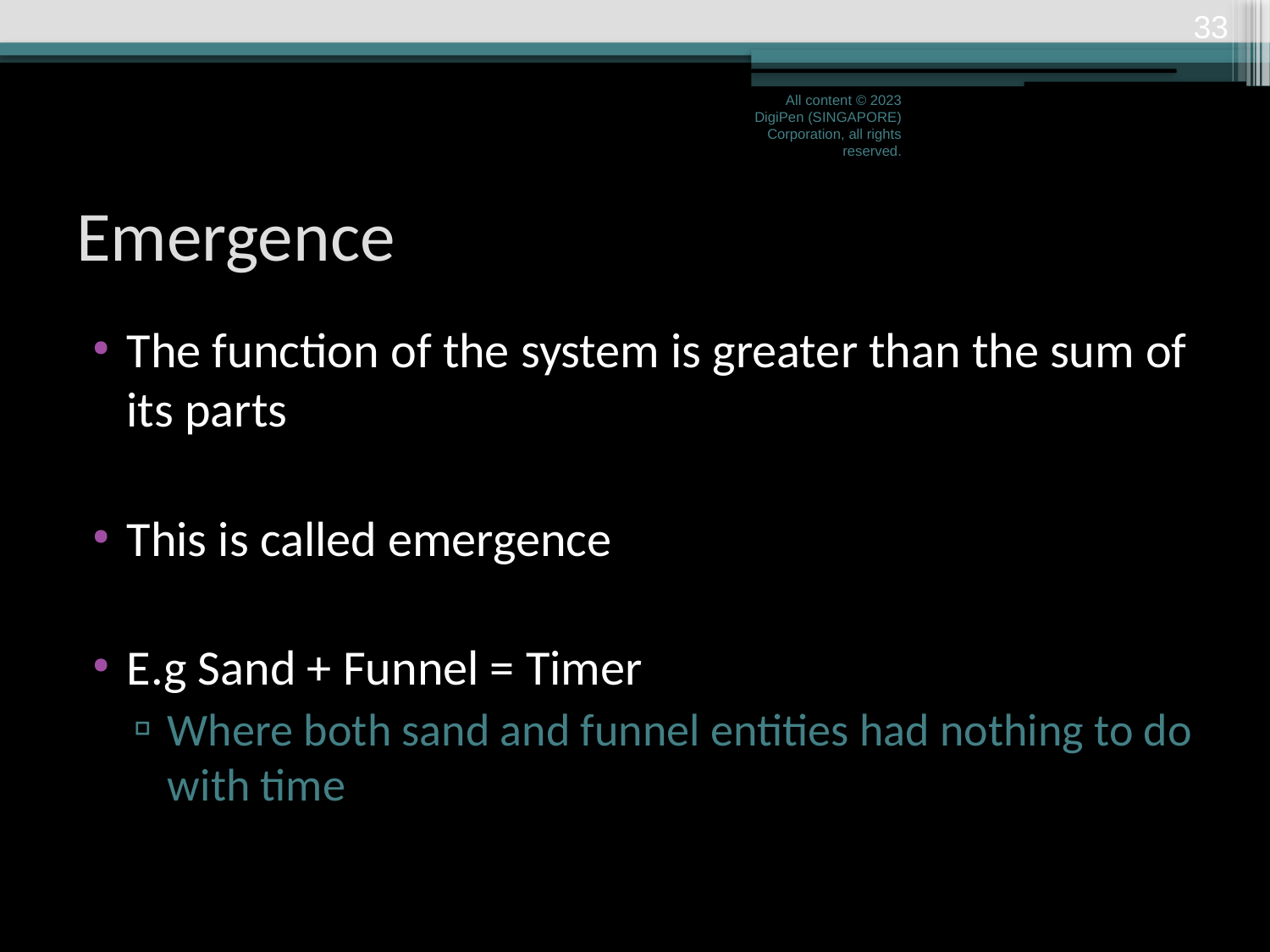

33
All content © 2023 DigiPen (SINGAPORE) Corporation, all rights reserved.
# Emergence
The function of the system is greater than the sum of its parts

This is called emergence

E.g Sand + Funnel = Timer
Where both sand and funnel entities had nothing to do with time